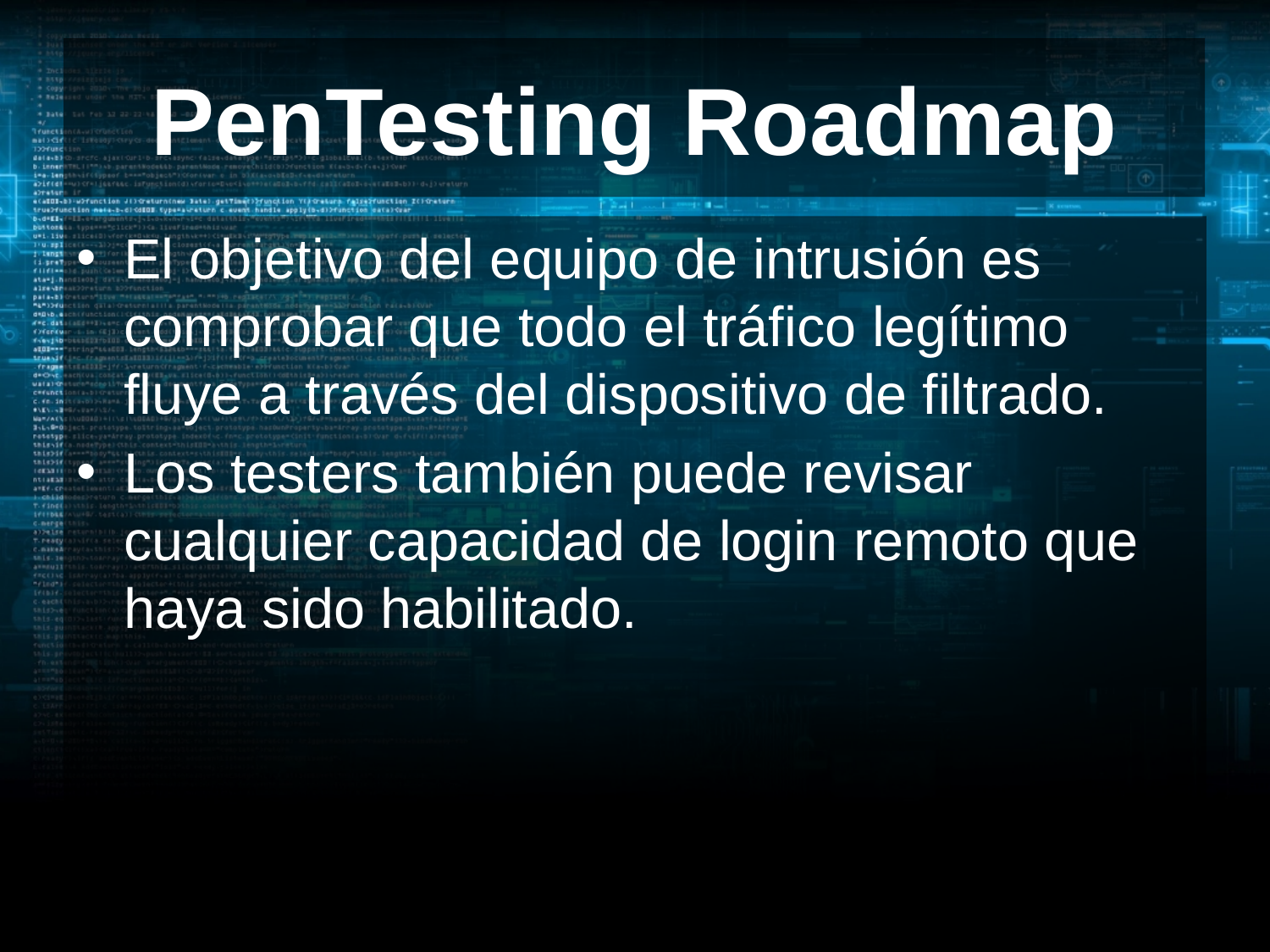

# PenTesting Roadmap
El objetivo del equipo de intrusión es comprobar que todo el tráfico legítimo fluye a través del dispositivo de filtrado.
Los testers también puede revisar cualquier capacidad de login remoto que haya sido habilitado.